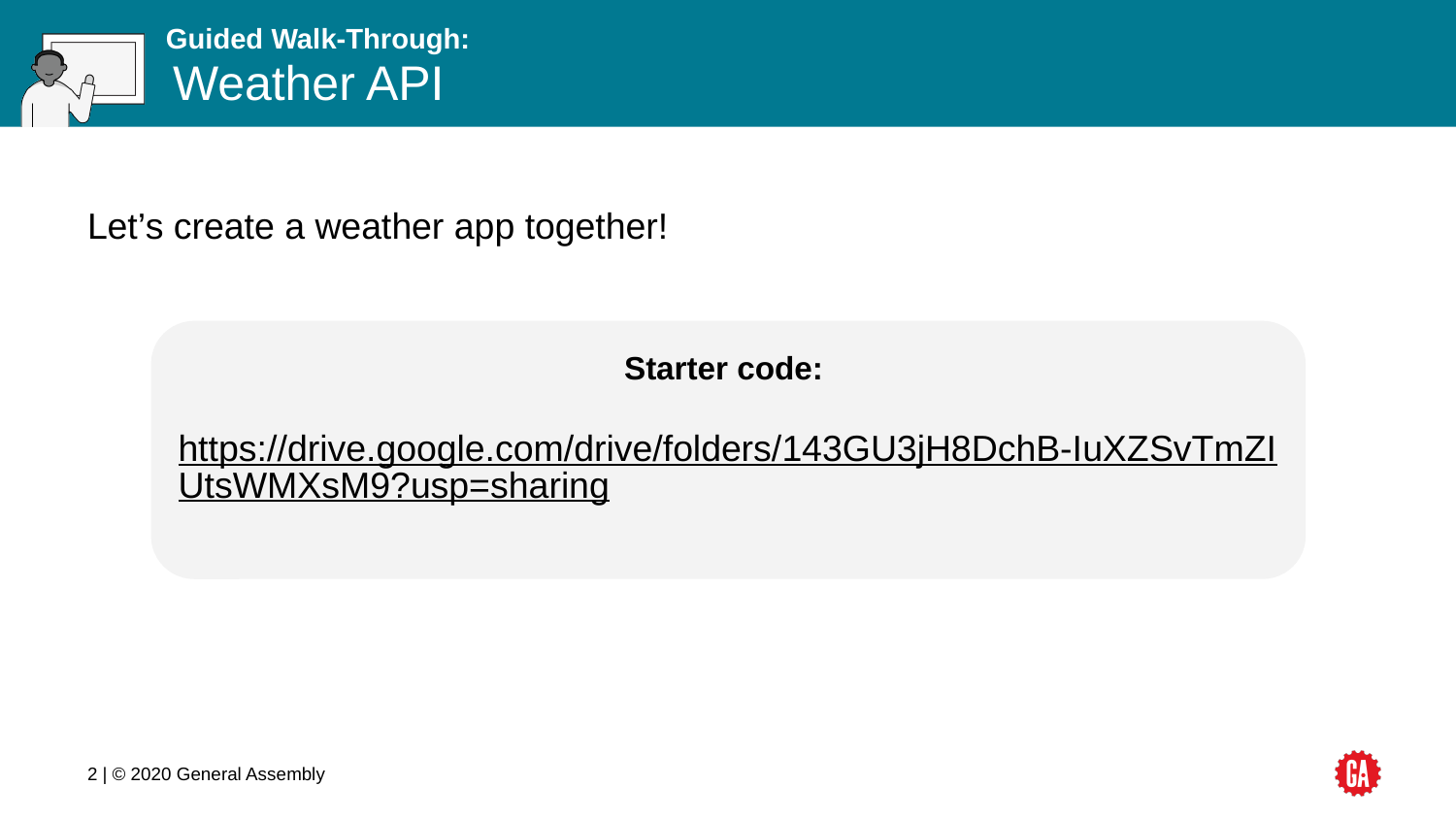

# Weather API
Let’s create a weather app together!
Starter code:
https://drive.google.com/drive/folders/143GU3jH8DchB-IuXZSvTmZIUtsWMXsM9?usp=sharing
2 | © 2020 General Assembly

2